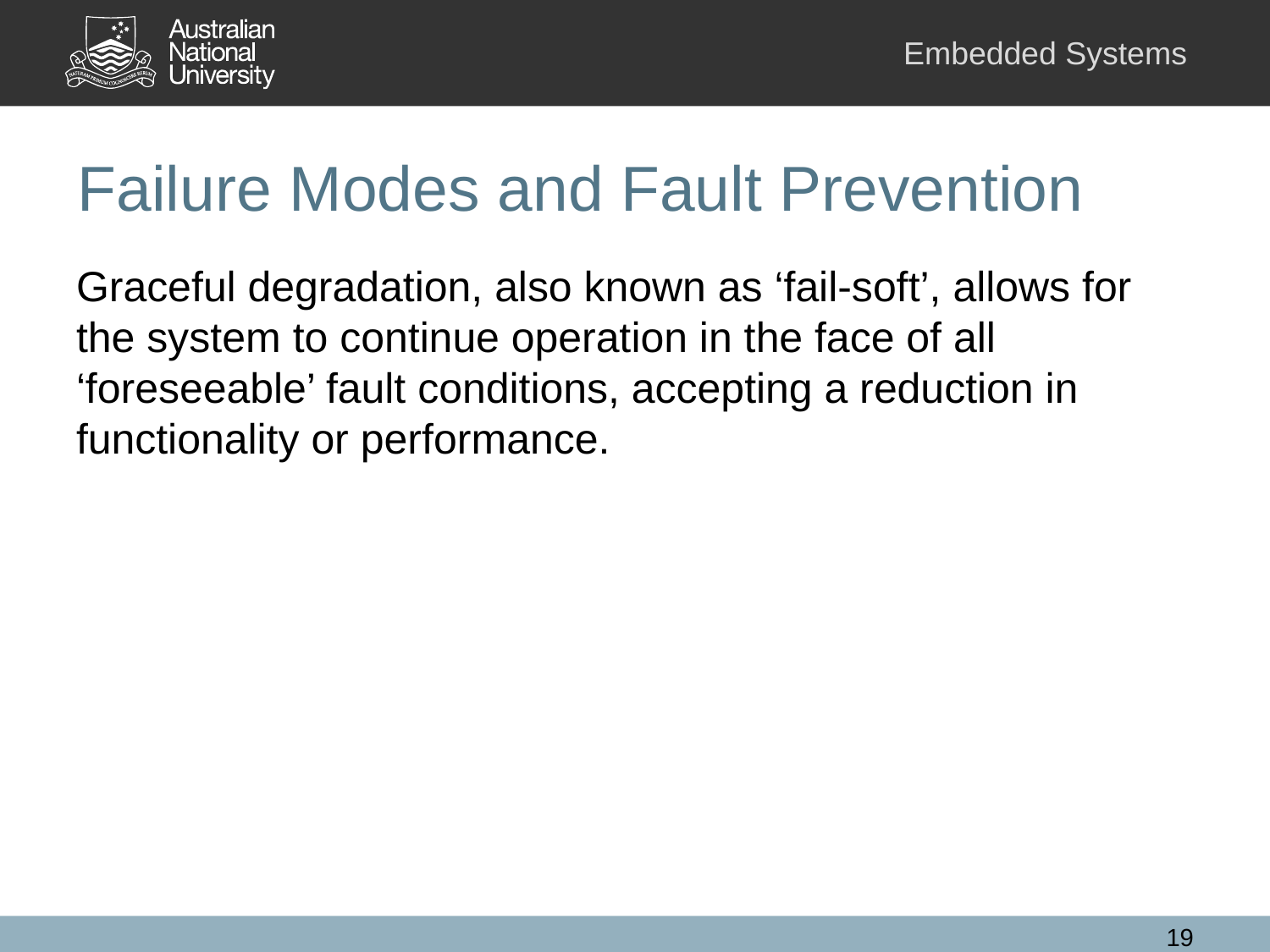

# Failure Modes and Fault Prevention
Graceful degradation, also known as ‘fail-soft’, allows for the system to continue operation in the face of all ‘foreseeable’ fault conditions, accepting a reduction in functionality or performance.

19